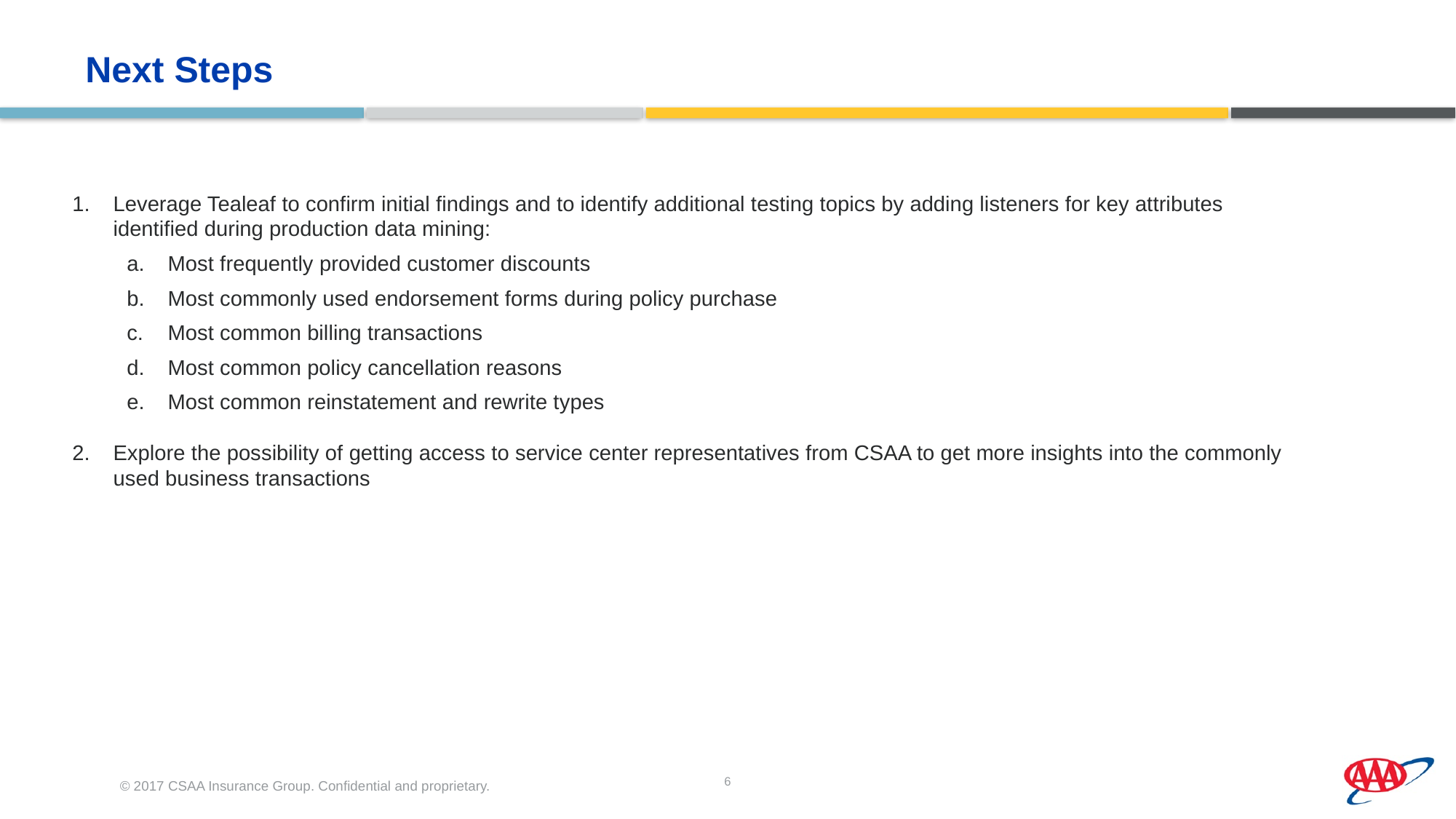

Next Steps
Leverage Tealeaf to confirm initial findings and to identify additional testing topics by adding listeners for key attributes identified during production data mining:
Most frequently provided customer discounts
Most commonly used endorsement forms during policy purchase
Most common billing transactions
Most common policy cancellation reasons
Most common reinstatement and rewrite types
Explore the possibility of getting access to service center representatives from CSAA to get more insights into the commonly used business transactions